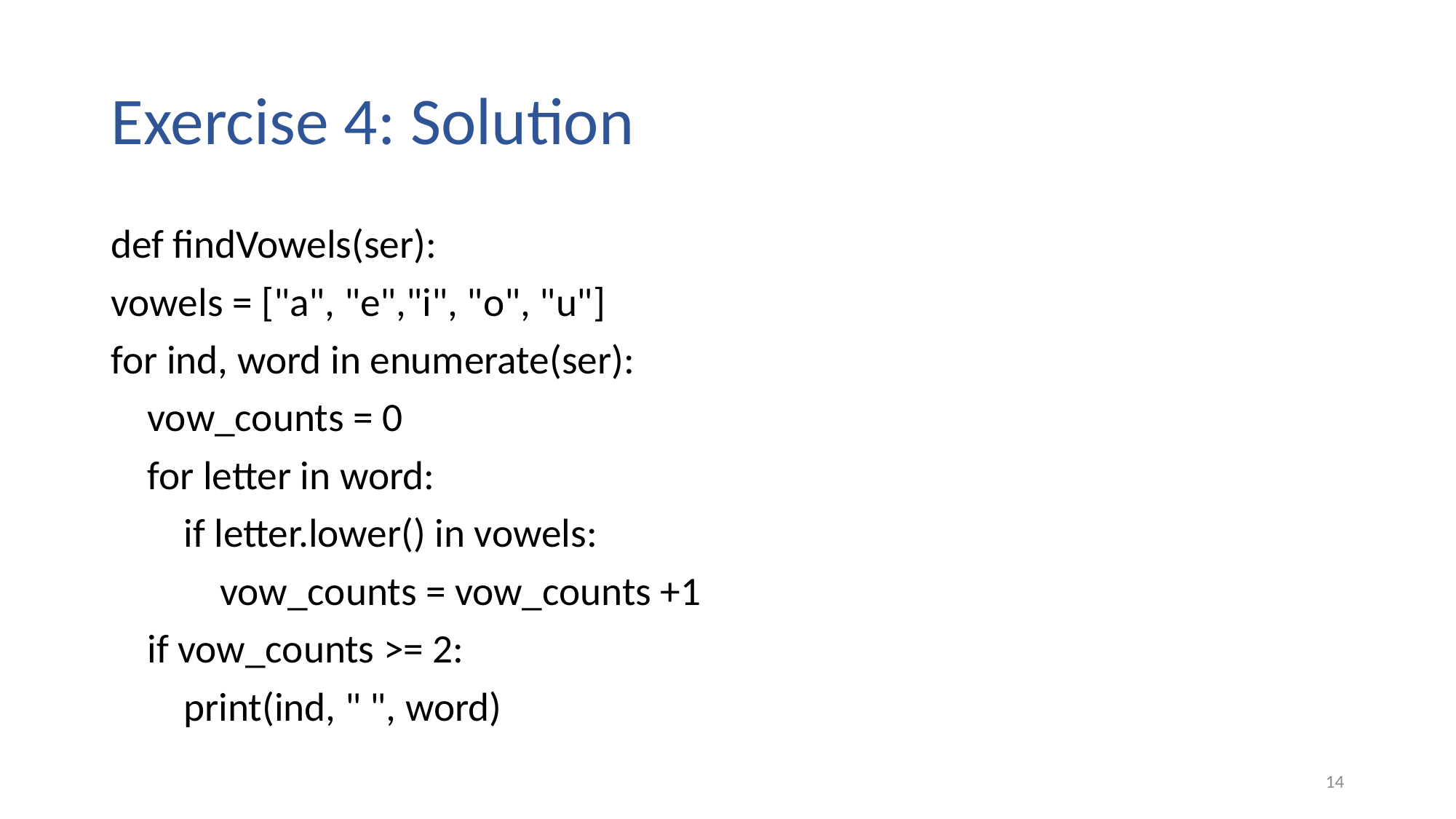

# Exercise 4: Solution
def findVowels(ser):
vowels = ["a", "e","i", "o", "u"]
for ind, word in enumerate(ser):
    vow_counts = 0
    for letter in word:
        if letter.lower() in vowels:
            vow_counts = vow_counts +1
    if vow_counts >= 2:
        print(ind, " ", word)

14